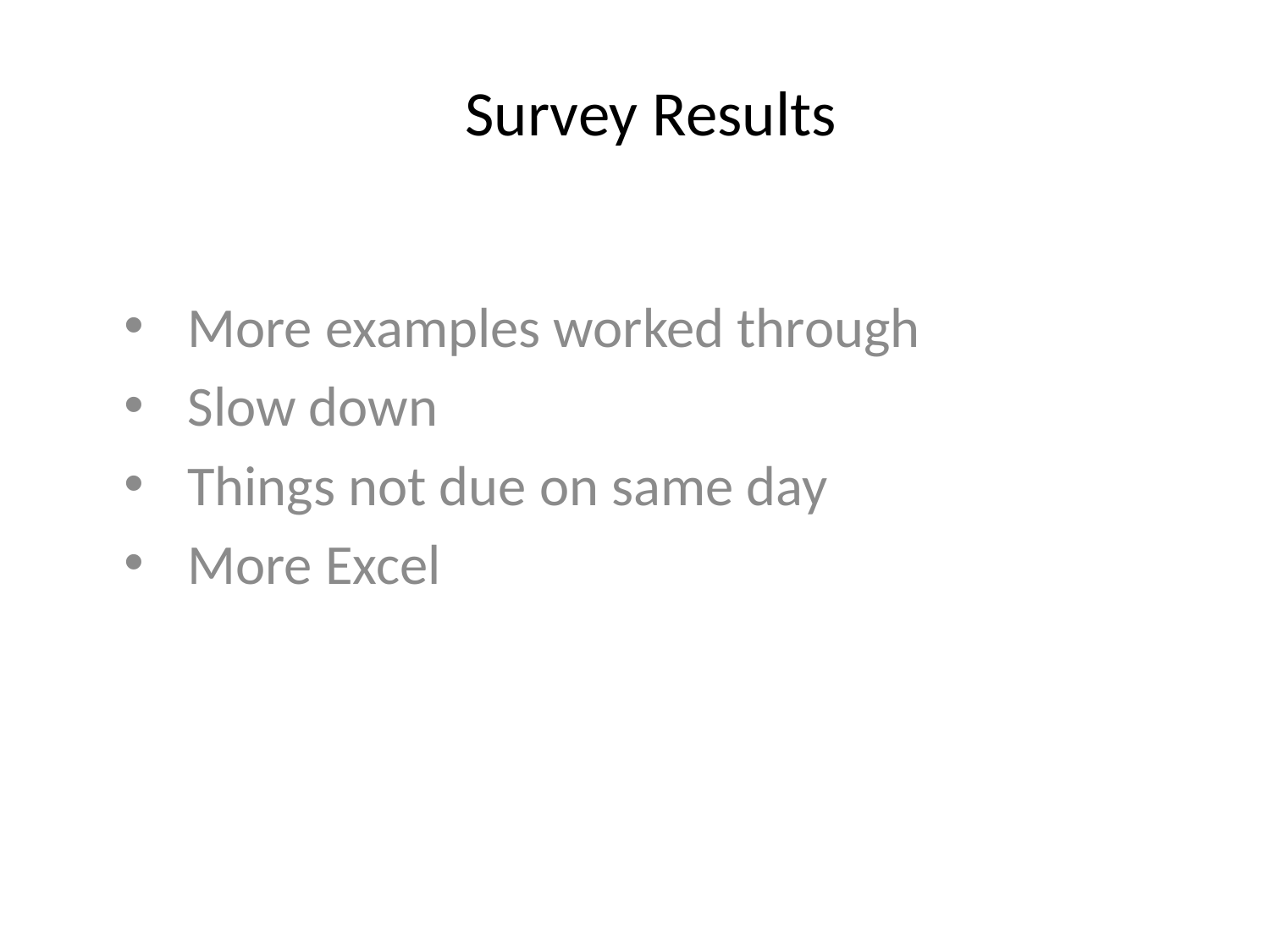

# Survey Results
More examples worked through
Slow down
Things not due on same day
More Excel